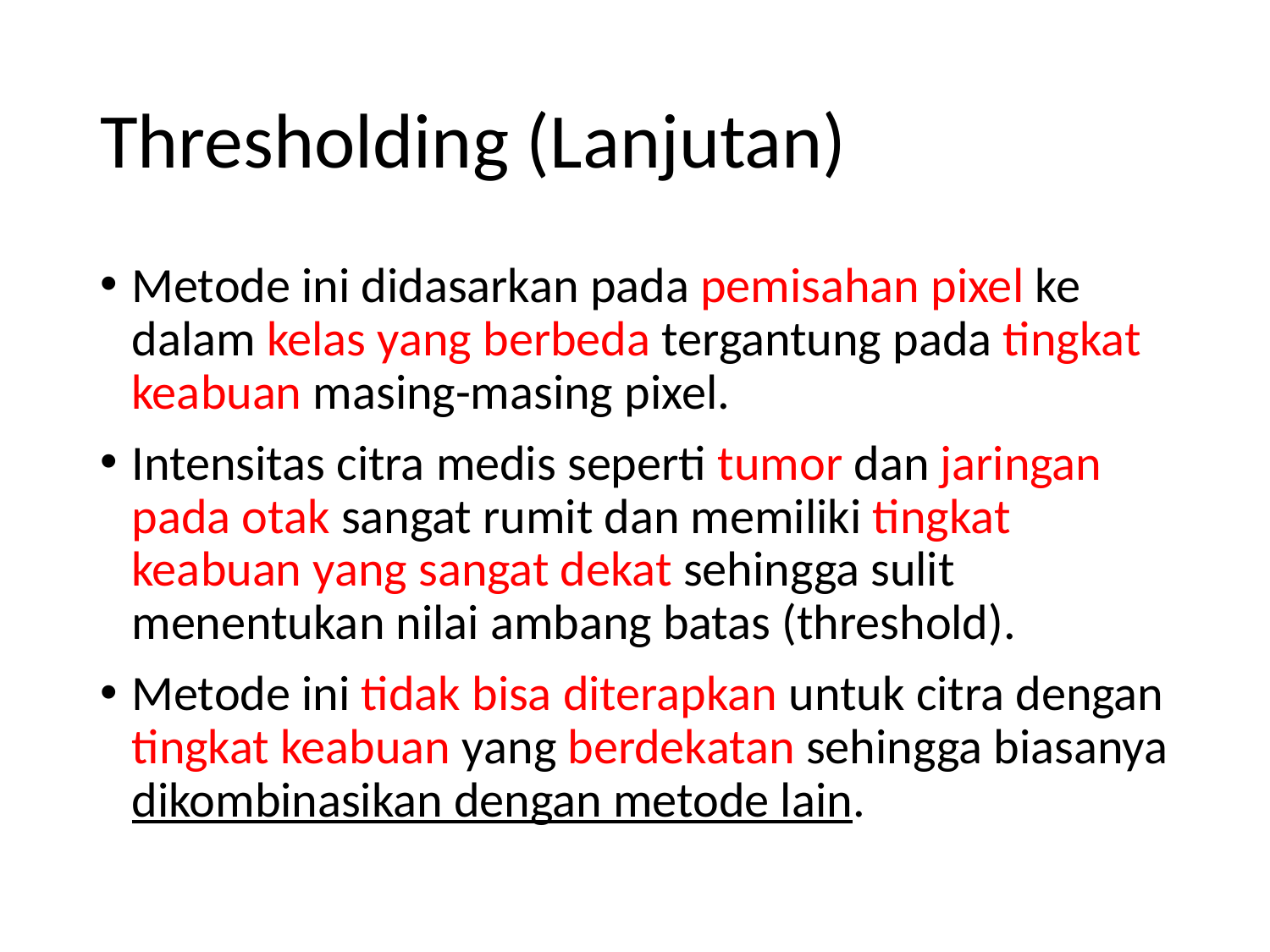

# Thresholding (Lanjutan)
Metode ini didasarkan pada pemisahan pixel ke dalam kelas yang berbeda tergantung pada tingkat keabuan masing-masing pixel.
Intensitas citra medis seperti tumor dan jaringan pada otak sangat rumit dan memiliki tingkat keabuan yang sangat dekat sehingga sulit menentukan nilai ambang batas (threshold).
Metode ini tidak bisa diterapkan untuk citra dengan tingkat keabuan yang berdekatan sehingga biasanya dikombinasikan dengan metode lain.